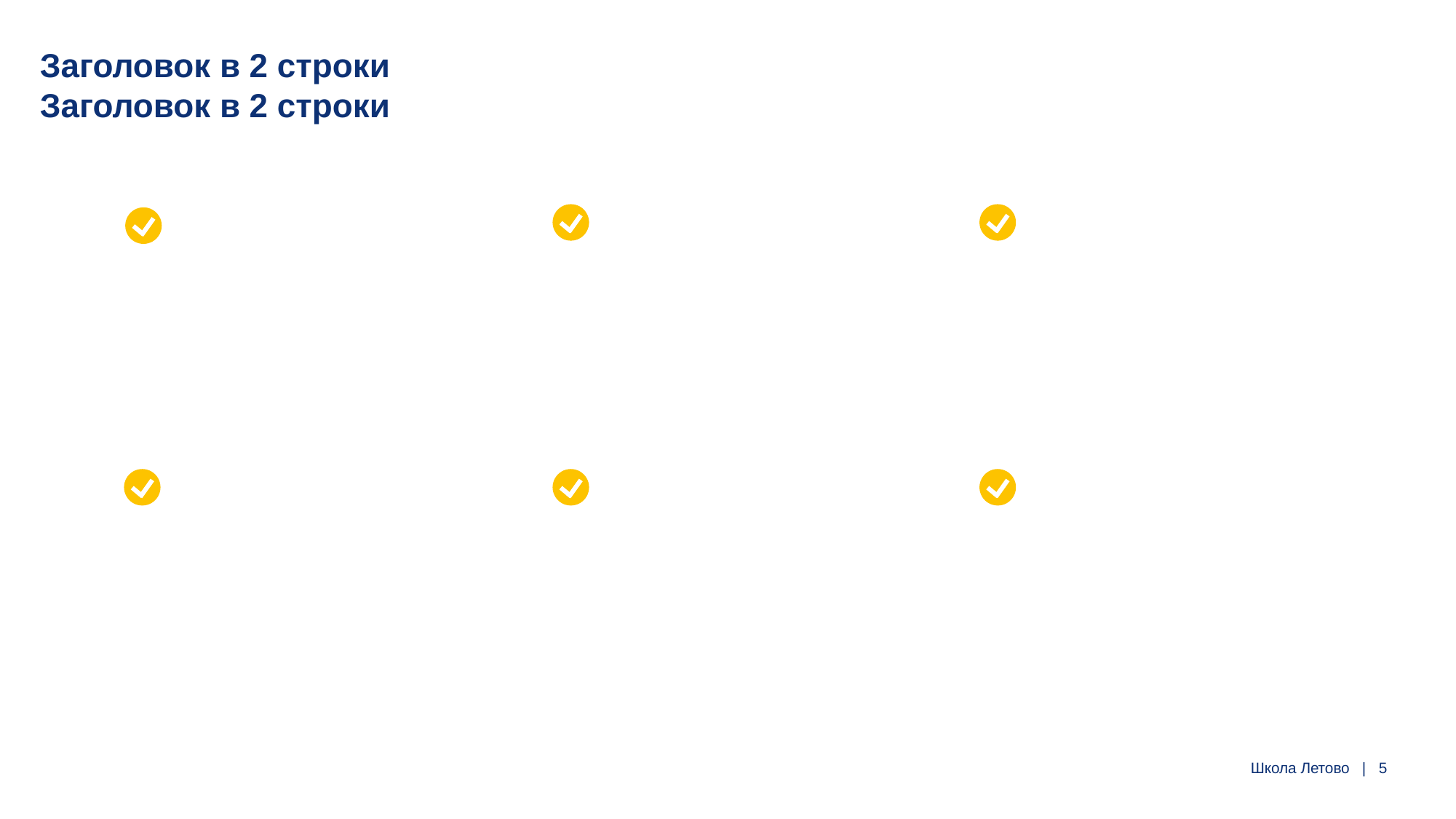

# Заголовок в 2 строки Заголовок в 2 строки